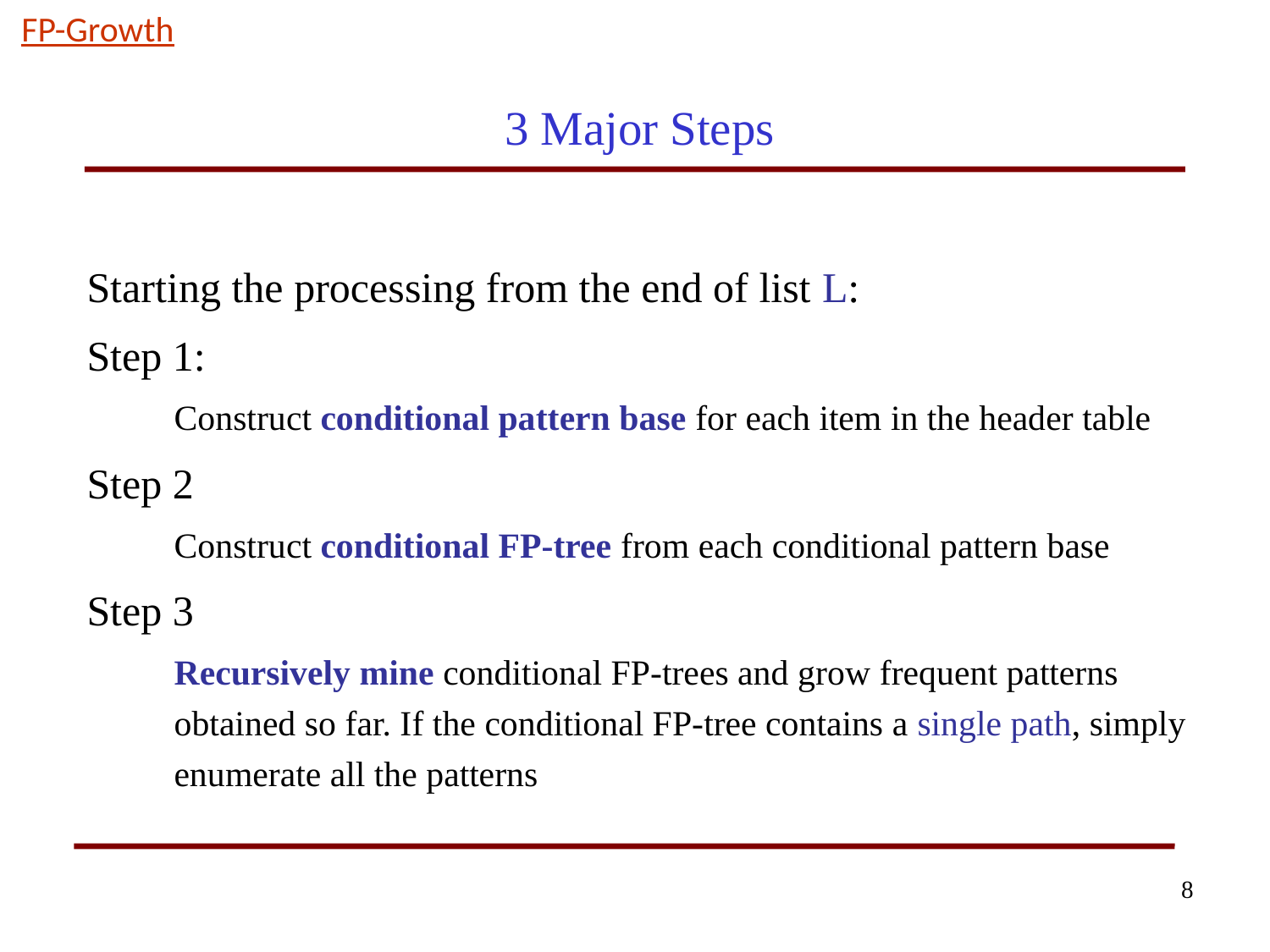

FP-Growth
# 3 Major Steps

Starting the processing from the end of list L:
Step 1:
Construct conditional pattern base for each item in the header table
Step 2
Construct conditional FP-tree from each conditional pattern base
Step 3
Recursively mine conditional FP-trees and grow frequent patterns obtained so far. If the conditional FP-tree contains a single path, simply enumerate all the patterns

8